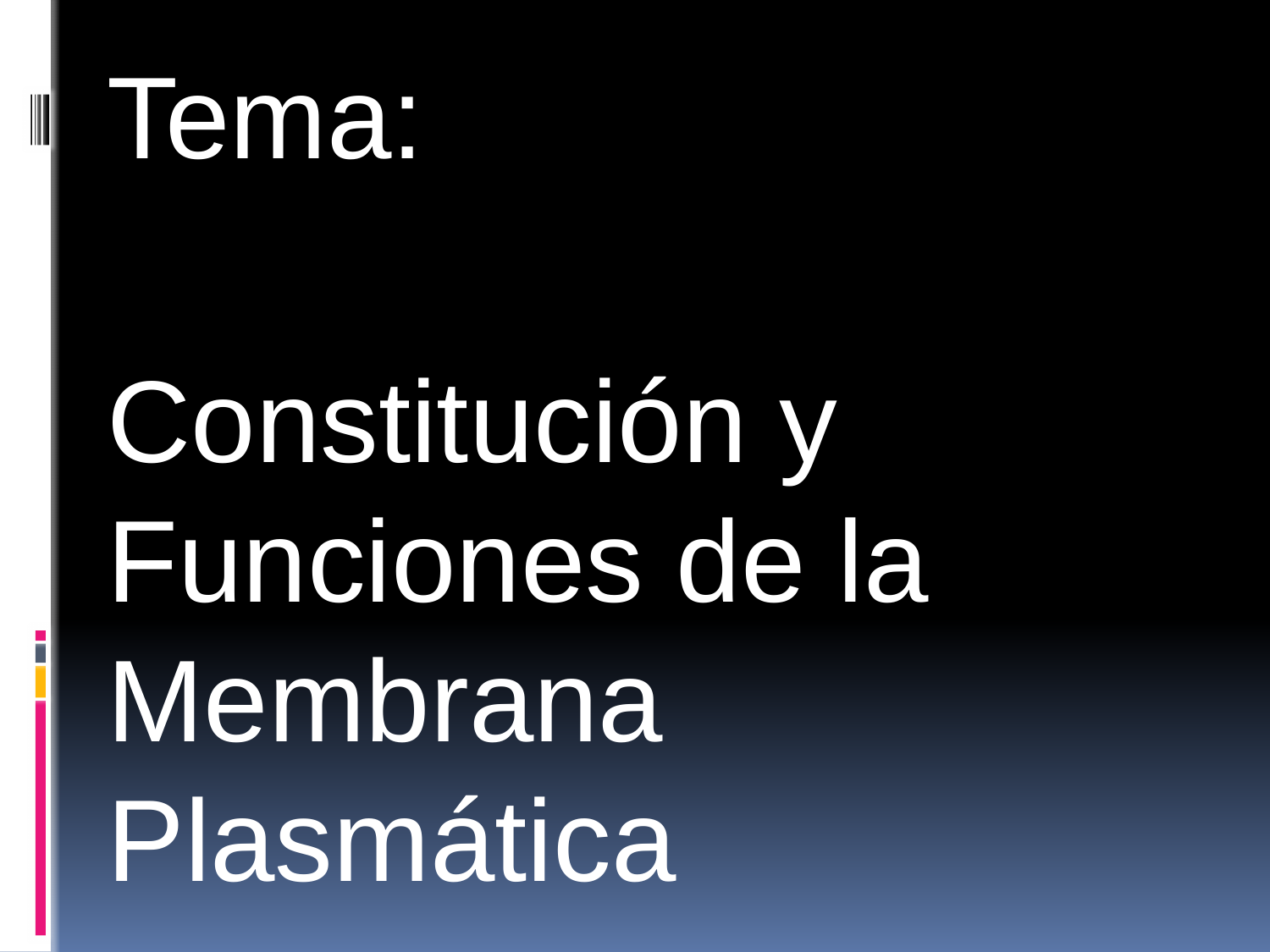

Tema:

Constitución y Funciones de la Membrana Plasmática